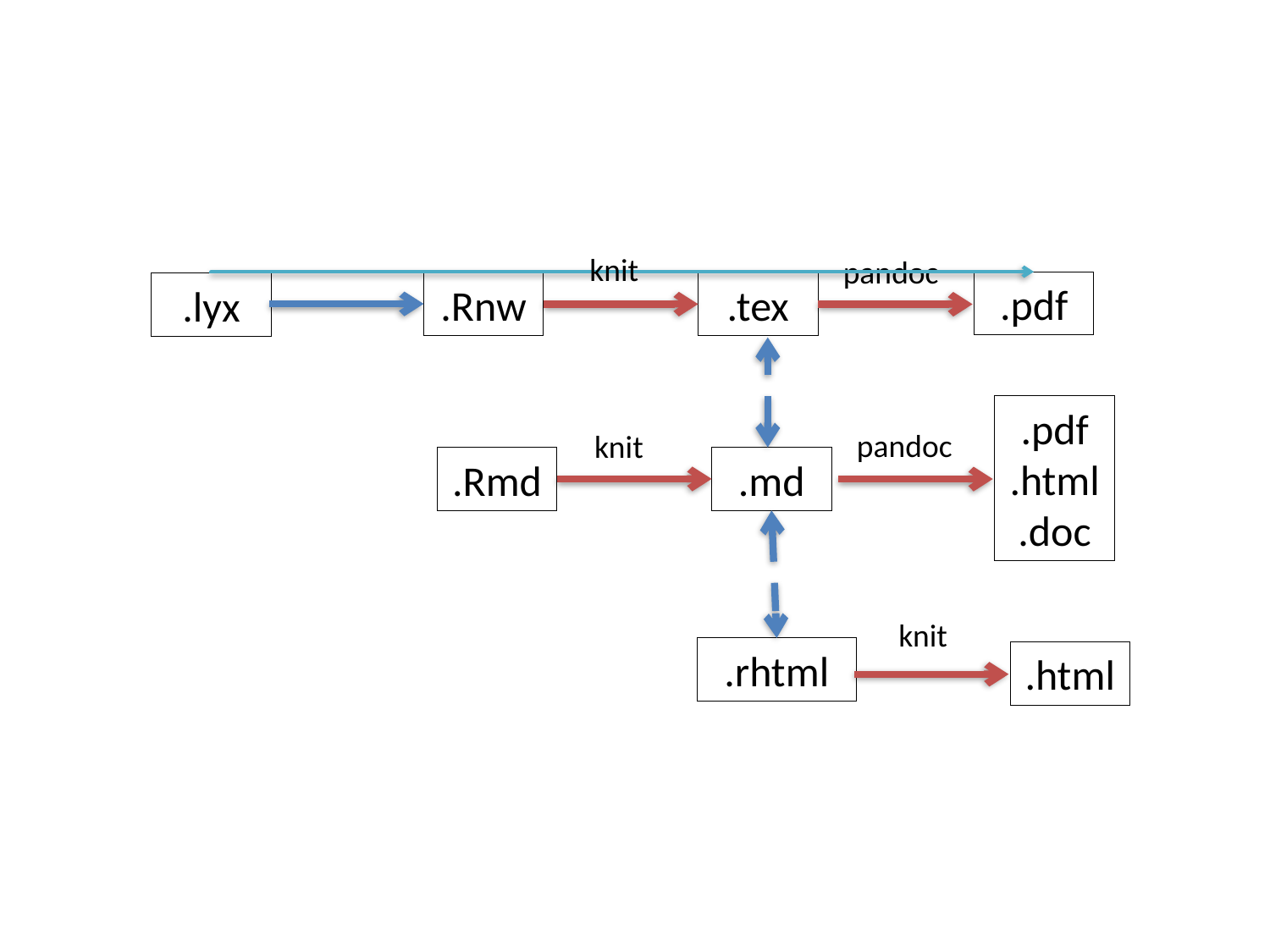

knit
pandoc
.pdf
.Rnw
.tex
.lyx
.pdf
.html
.doc
pandoc
knit
.Rmd
.md
knit
.rhtml
.html